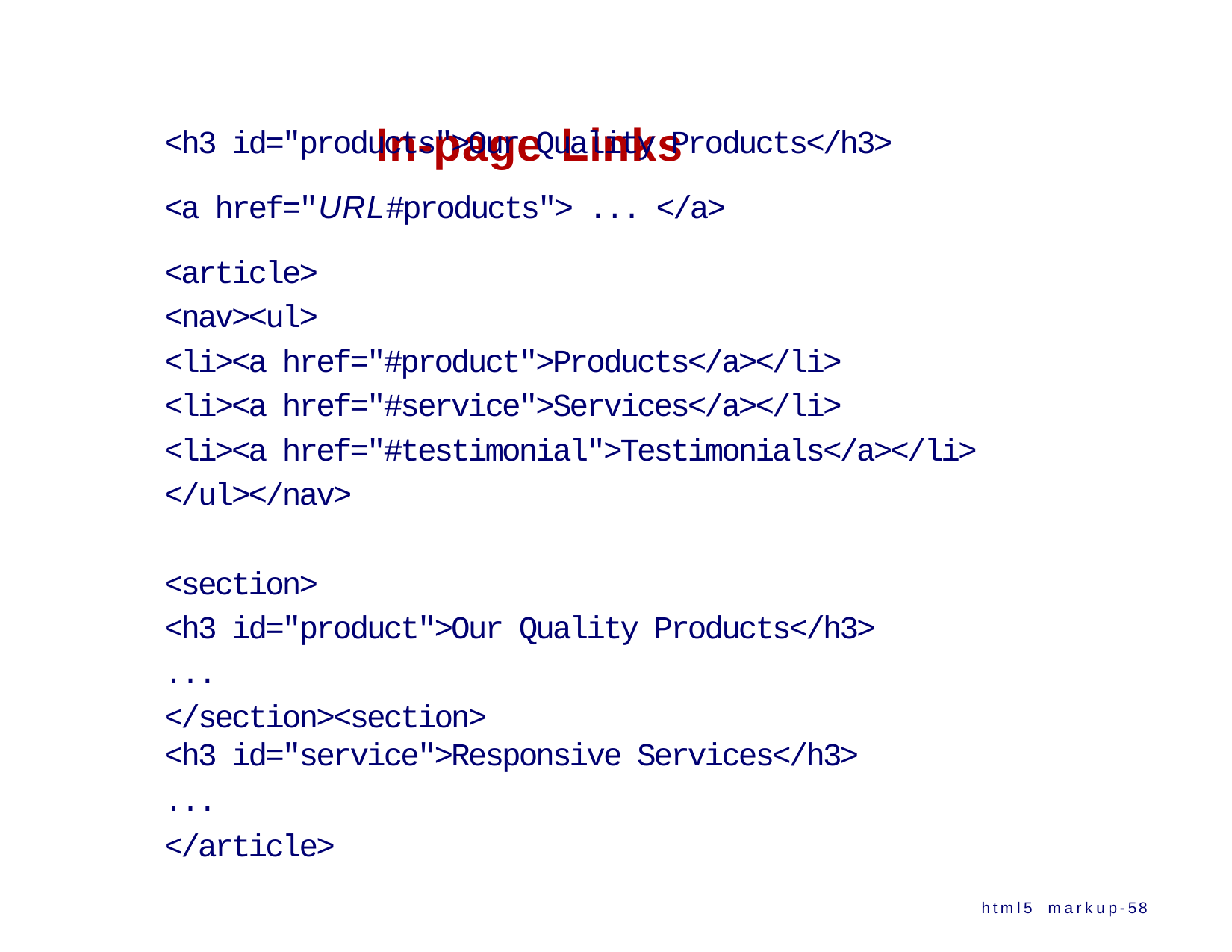

# In-page Links
<h3 id="products">Our Quality Products</h3>

<a href="URL#products"> ... </a>

<article>
<nav><ul>
<li><a href="#product">Products</a></li>
<li><a href="#service">Services</a></li>
<li><a href="#testimonial">Testimonials</a></li>
</ul></nav>

<section>
<h3 id="product">Our Quality Products</h3>
...
</section><section>
<h3 id="service">Responsive Services</h3>
...
</article>

html5  markup-58